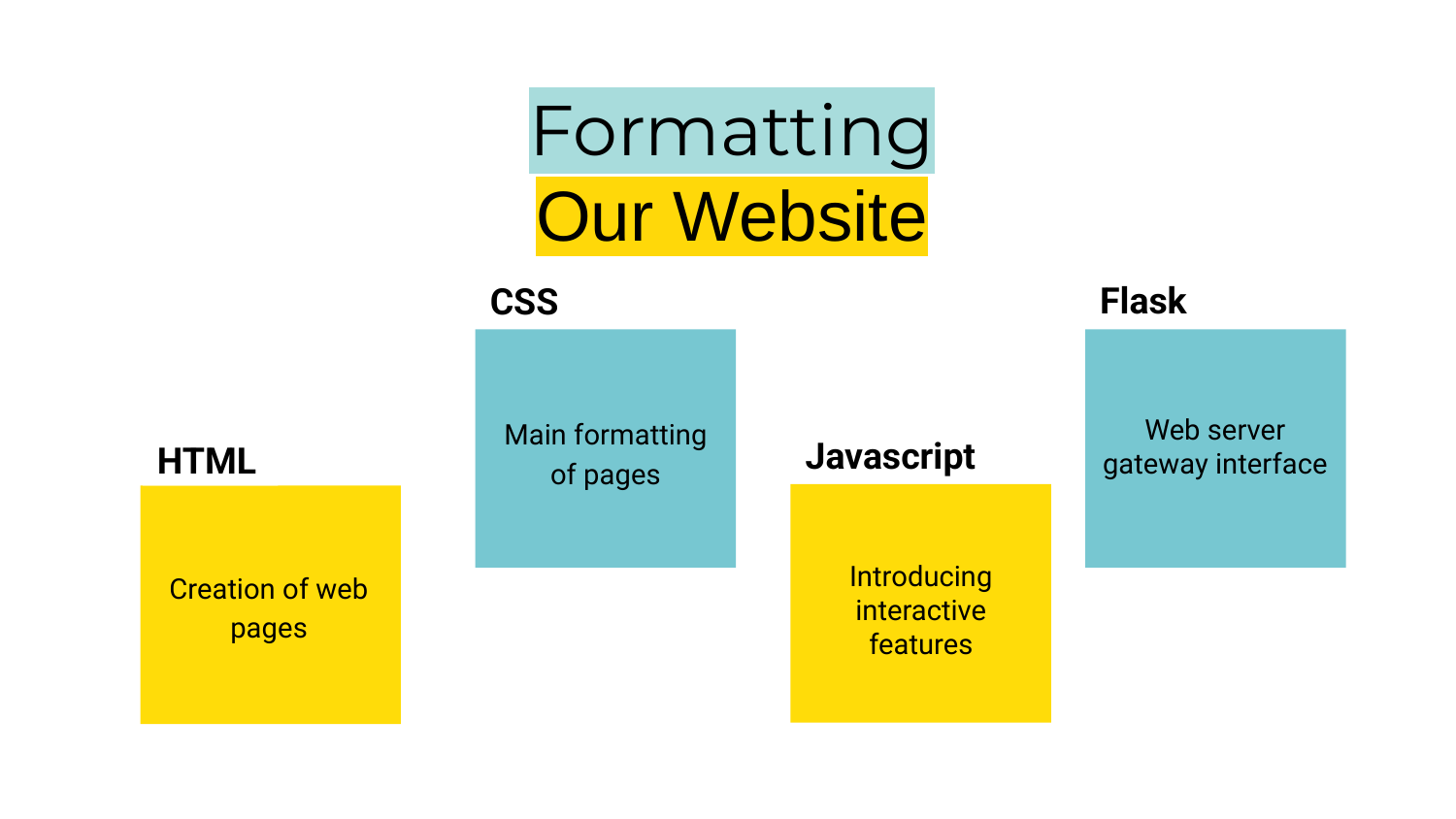

# Formatting
Our Website
Flask

CSS

Main formatting of pages
Web server gateway interface
Javascript

HTML

Introducing interactive features

Creation of web pages